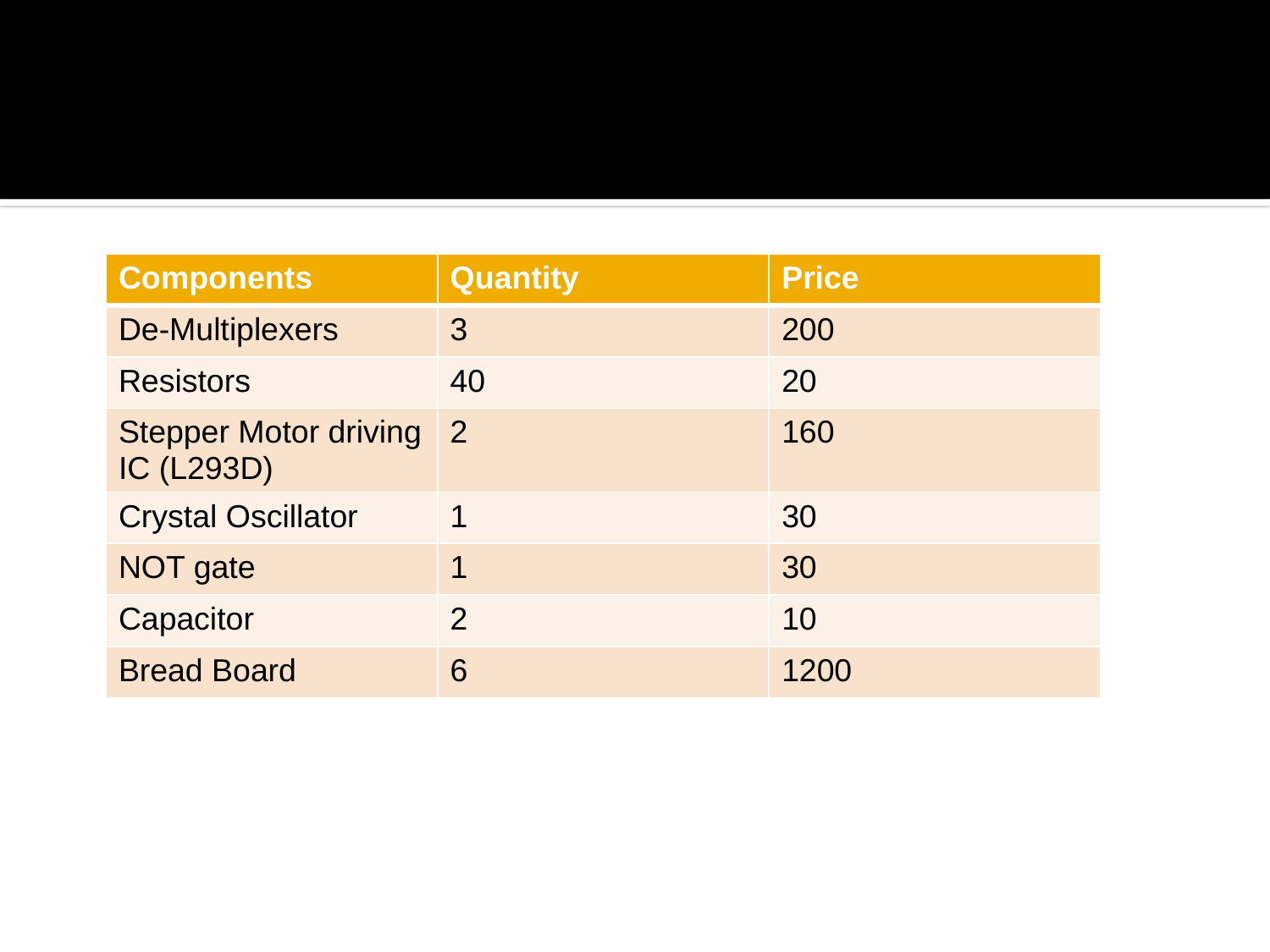

#
| Components | Quantity | Price |
| --- | --- | --- |
| De-Multiplexers | 3 | 200 |
| Resistors | 40 | 20 |
| Stepper Motor driving IC (L293D) | 2 | 160 |
| Crystal Oscillator | 1 | 30 |
| NOT gate | 1 | 30 |
| Capacitor | 2 | 10 |
| Bread Board | 6 | 1200 |